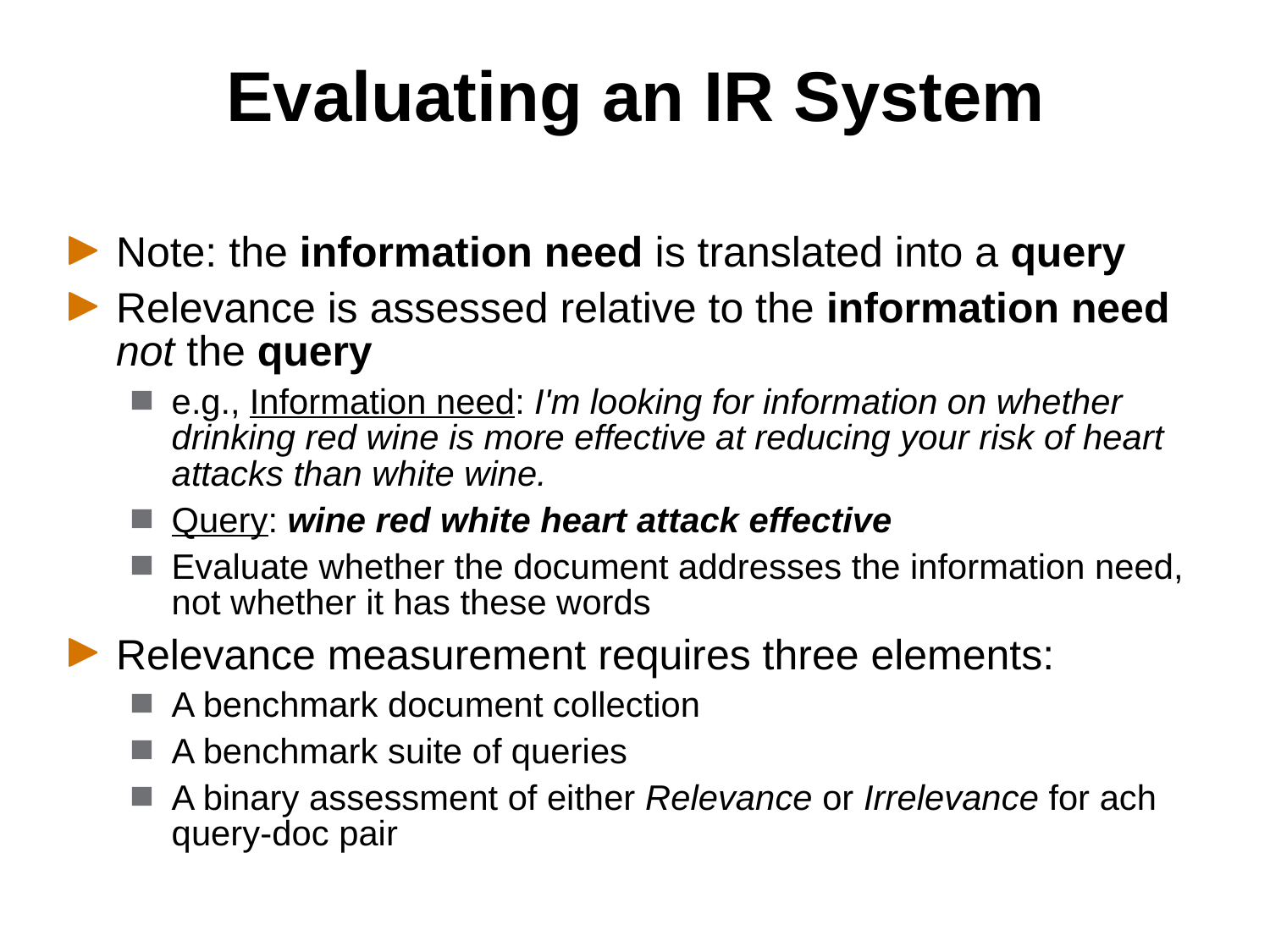

# Evaluating an IR System
Note: the information need is translated into a query
Relevance is assessed relative to the information need not the query
e.g., Information need: I'm looking for information on whether drinking red wine is more effective at reducing your risk of heart attacks than white wine.
Query: wine red white heart attack effective
Evaluate whether the document addresses the information need, not whether it has these words
Relevance measurement requires three elements:
A benchmark document collection
A benchmark suite of queries
A binary assessment of either Relevance or Irrelevance for ach query-doc pair